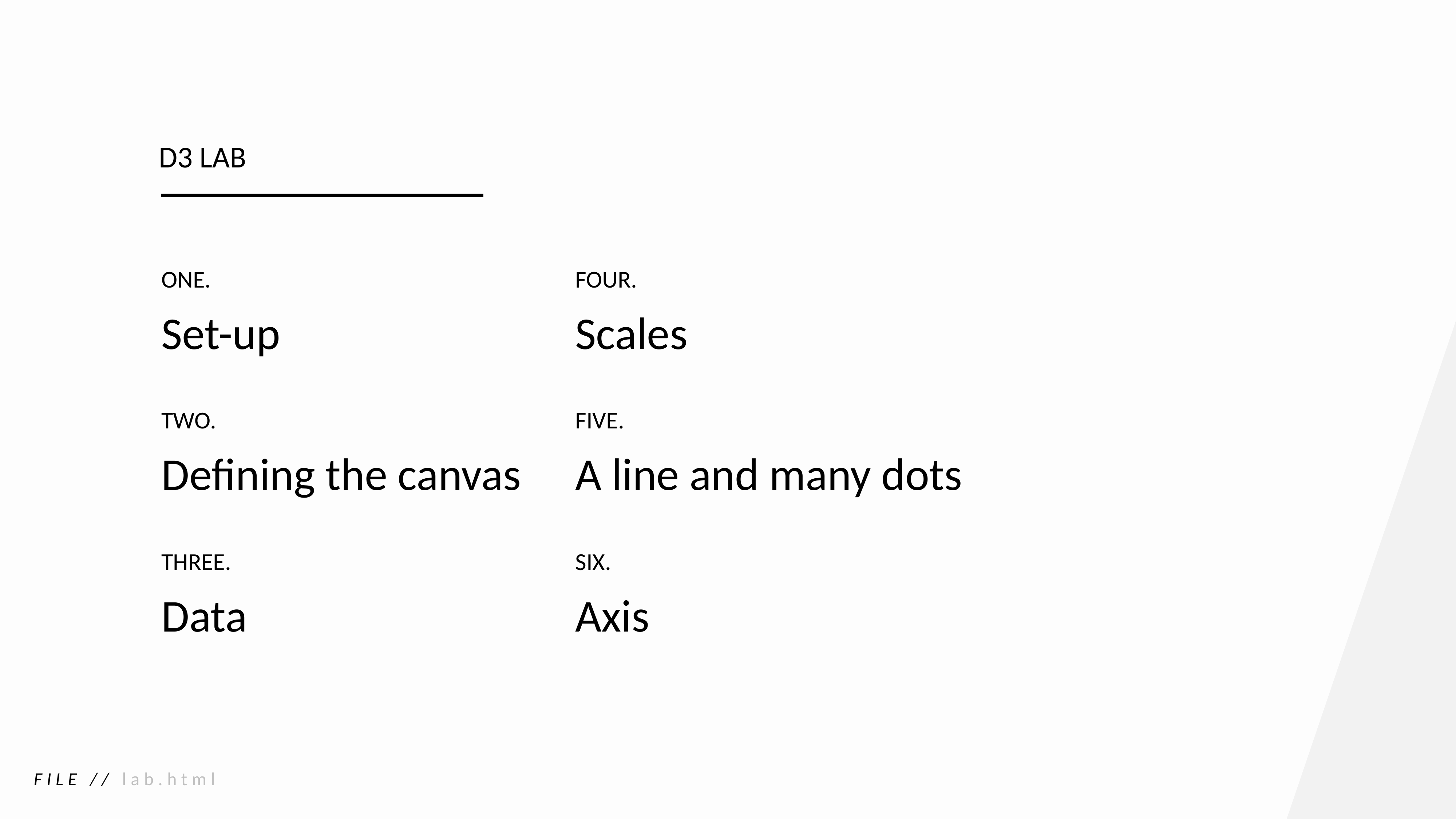

D3 LAB
ONE.
FOUR.
Set-up
Scales

TWO.
FIVE.
Defining the canvas
A line and many dots
THREE.
SIX.
Data
Axis
FILE // lab.html